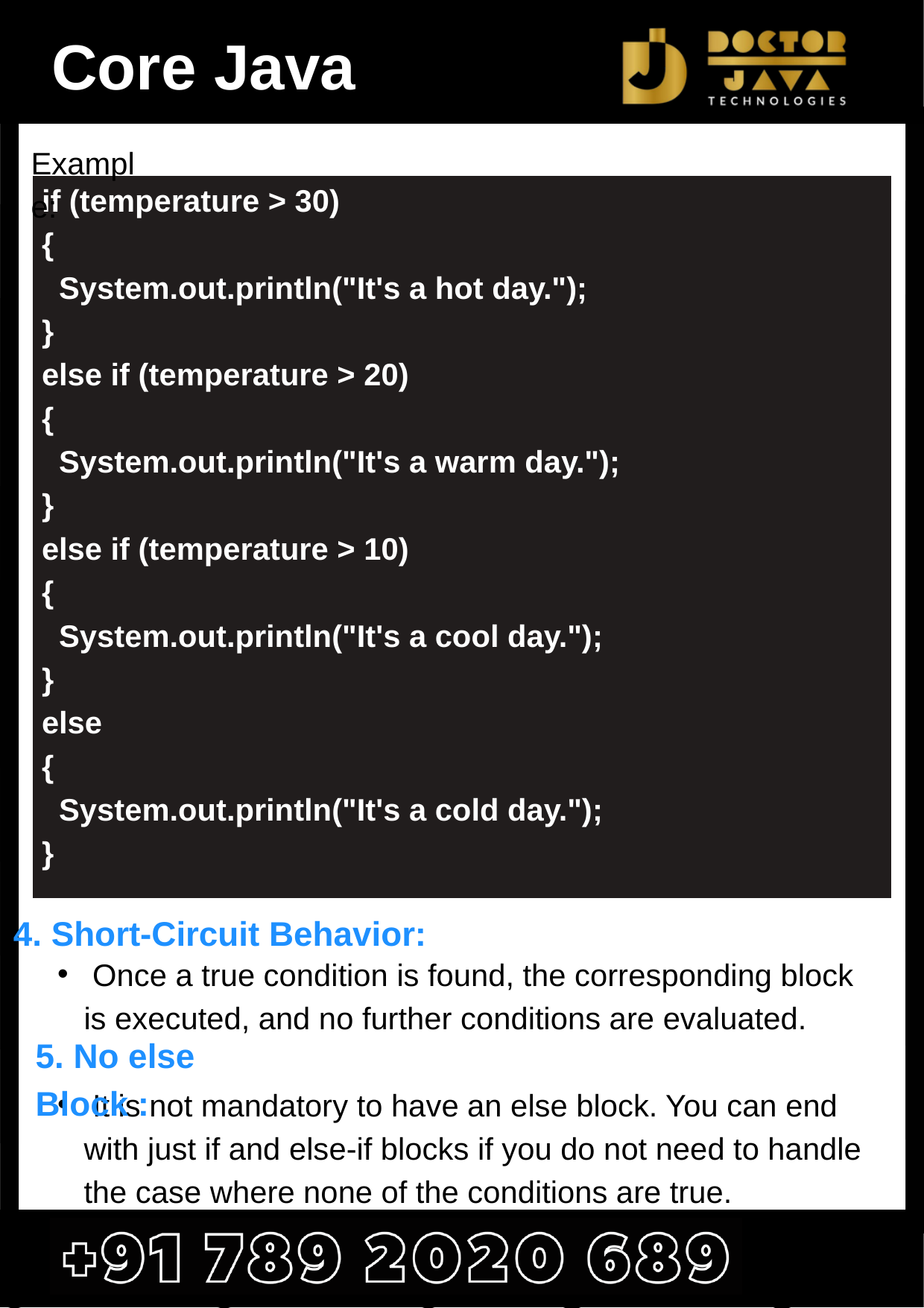

Core Java

Example:

if (temperature > 30)
{
  System.out.println("It's a hot day.");
}
else if (temperature > 20)
{
  System.out.println("It's a warm day.");
}
else if (temperature > 10)
{
  System.out.println("It's a cool day.");
}
else
{
  System.out.println("It's a cold day.");
}

4. Short-Circuit Behavior:

 Once a true condition is found, the corresponding block is executed, and no further conditions are evaluated.

 It is not mandatory to have an else block. You can end with just if and else-if blocks if you do not need to handle the case where none of the conditions are true.
5. No else Block :